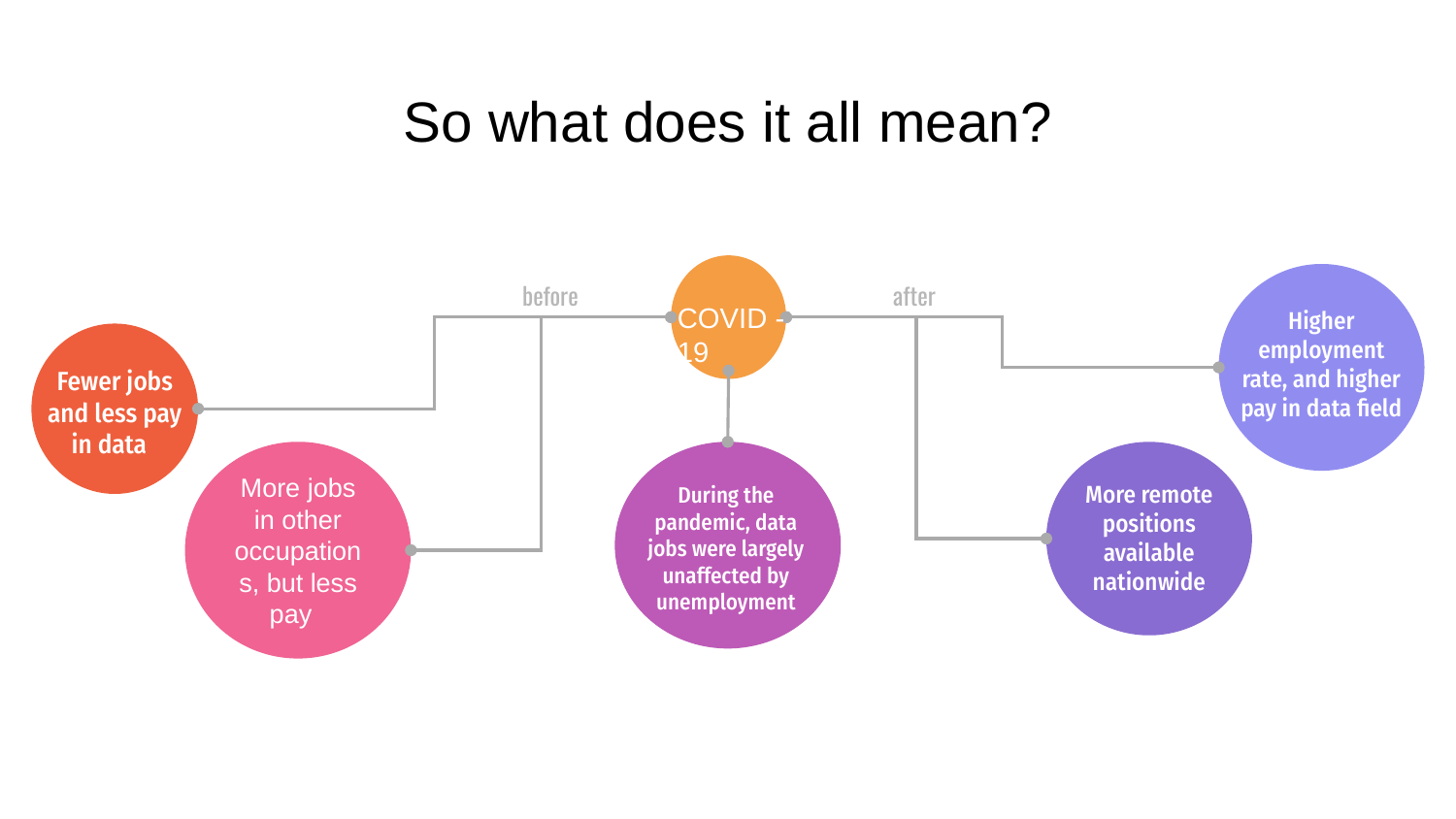

# So what does it all mean?

before
after
COVID -19
Higher employment rate, and higher pay in data field

Fewer jobs and less pay in data
More jobs in other occupations, but less pay

During the pandemic, data jobs were largely unaffected by unemployment
More remote positions available nationwide